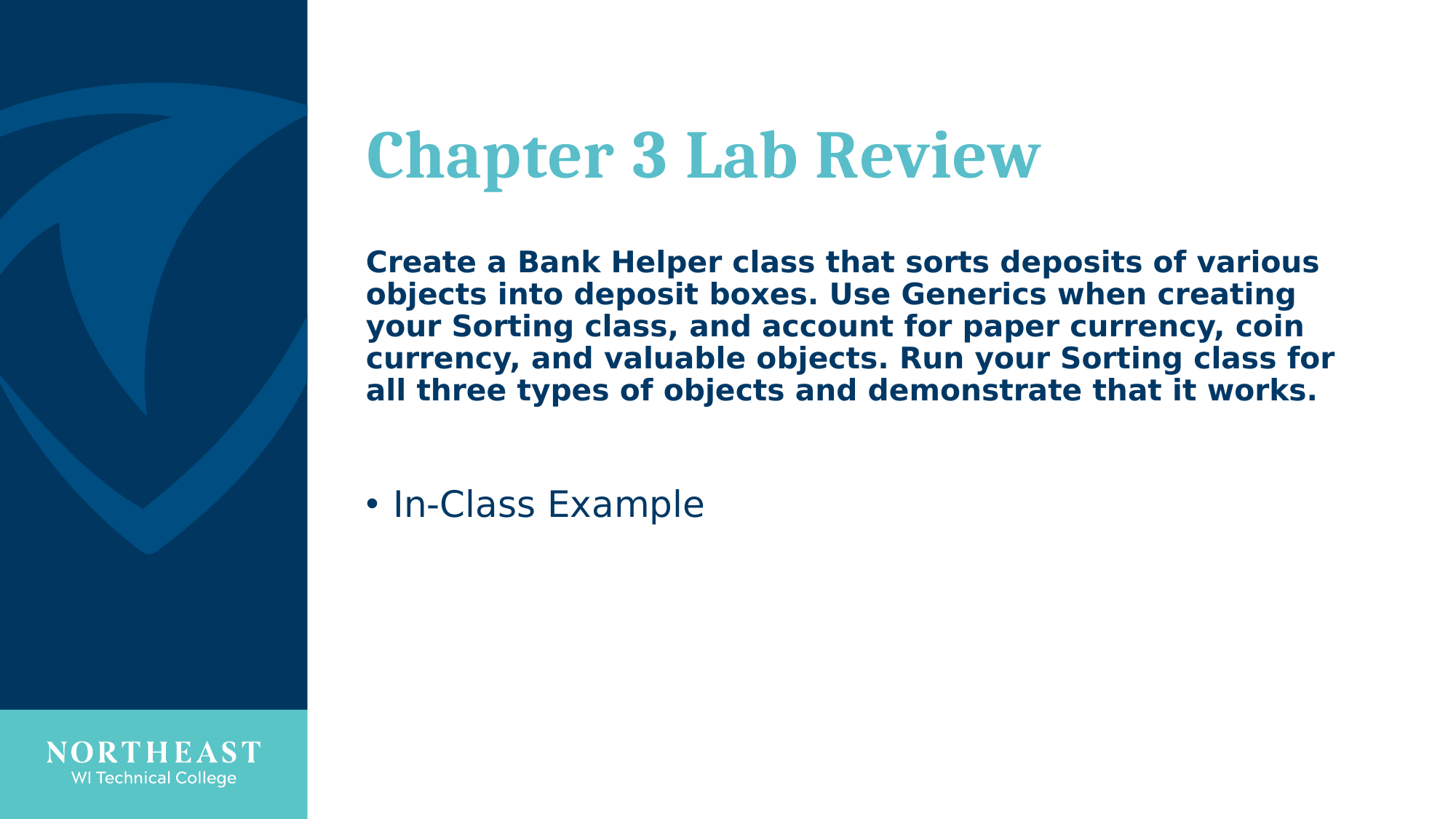

# Chapter 3 Lab Review
Create a Bank Helper class that sorts deposits of various objects into deposit boxes. Use Generics when creating your Sorting class, and account for paper currency, coin currency, and valuable objects. Run your Sorting class for all three types of objects and demonstrate that it works.
In-Class Example